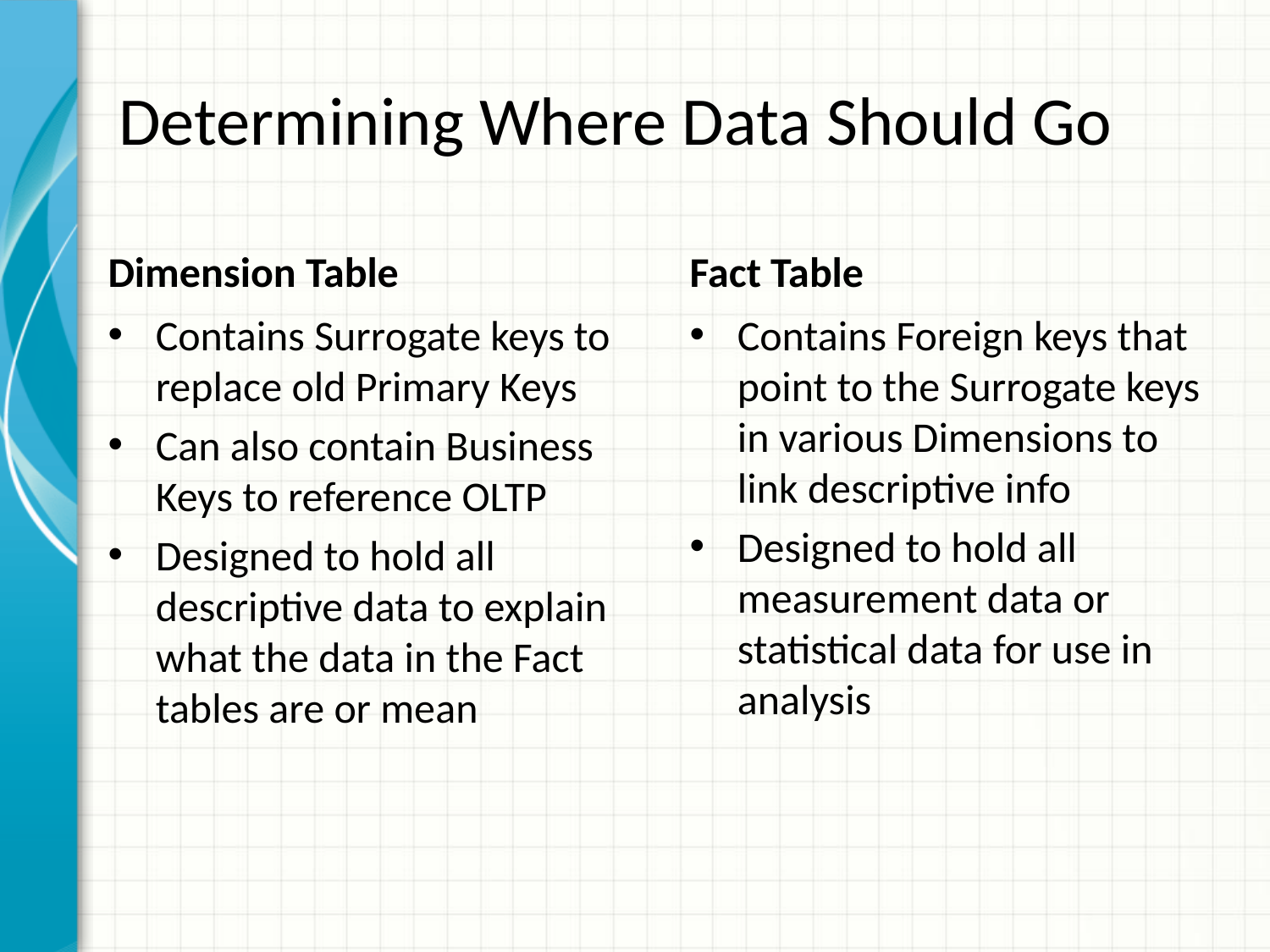

# Determining Where Data Should Go
Dimension Table
Fact Table
Contains Surrogate keys to replace old Primary Keys
Can also contain Business Keys to reference OLTP
Designed to hold all descriptive data to explain what the data in the Fact tables are or mean
Contains Foreign keys that point to the Surrogate keys in various Dimensions to link descriptive info
Designed to hold all measurement data or statistical data for use in analysis